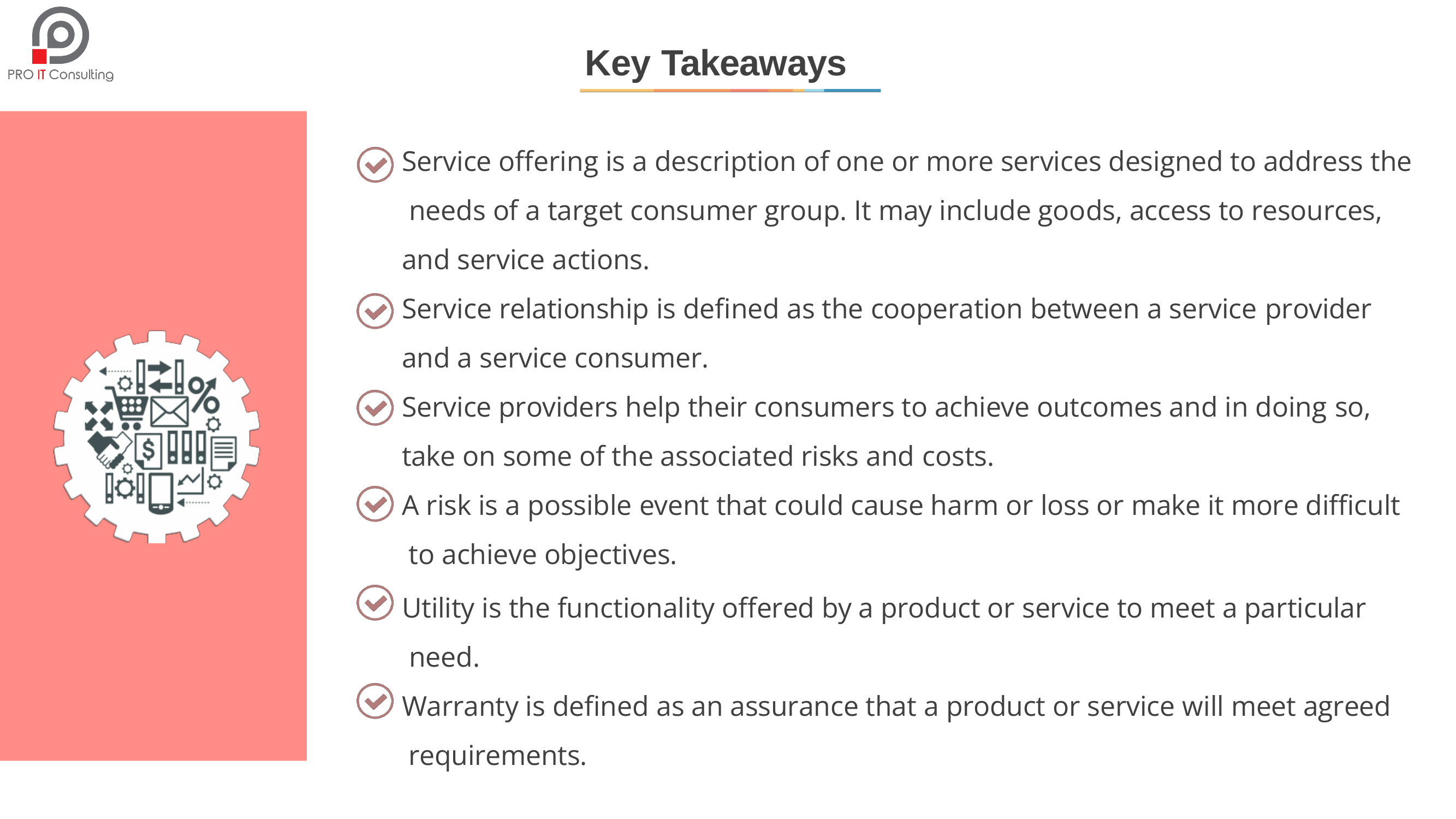

# Key Takeaways

Service offering is a description of one or more services designed to address the  needs of a target consumer group. It may include goods, access to resources,  and service actions.
Service relationship is defined as the cooperation between a service provider
and a service consumer.
Service providers help their consumers to achieve outcomes and in doing so,
take on some of the associated risks and costs.
A risk is a possible event that could cause harm or loss or make it more difficult  to achieve objectives.
Utility is the functionality offered by a product or service to meet a particular  need.
Warranty is defined as an assurance that a product or service will meet agreed  requirements.